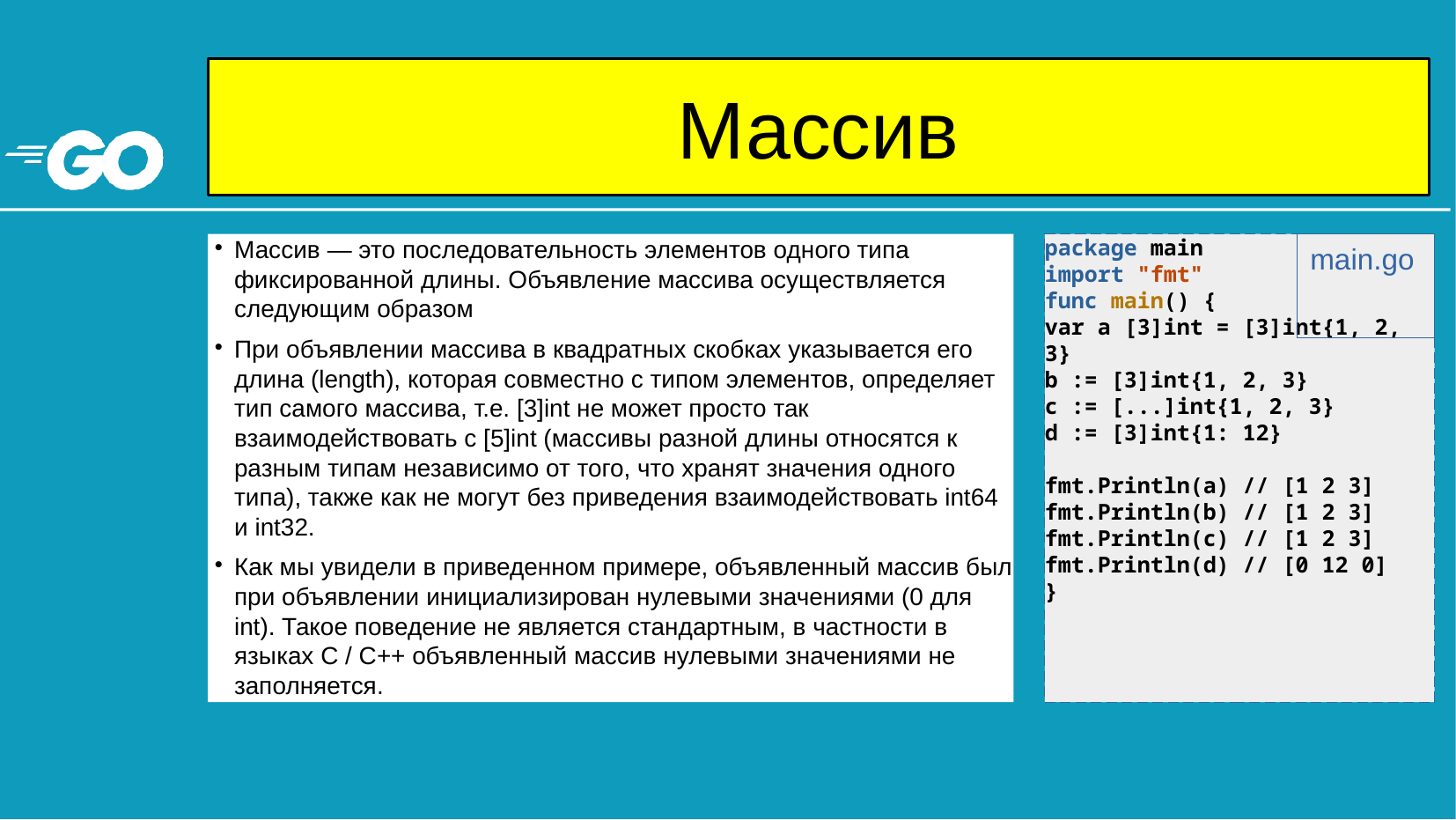

# Массив
Массив — это последовательность элементов одного типа фиксированной длины. Объявление массива осуществляется следующим образом
При объявлении массива в квадратных скобках указывается его длина (length), которая совместно с типом элементов, определяет тип самого массива, т.е. [3]int не может просто так взаимодействовать с [5]int (массивы разной длины относятся к разным типам независимо от того, что хранят значения одного типа), также как не могут без приведения взаимодействовать int64 и int32.
Как мы увидели в приведенном примере, объявленный массив был при объявлении инициализирован нулевыми значениями (0 для int). Такое поведение не является стандартным, в частности в языках C / C++ объявленный массив нулевыми значениями не заполняется.
package main
import "fmt"
func main() {
var a [3]int = [3]int{1, 2, 3}
b := [3]int{1, 2, 3}
c := [...]int{1, 2, 3}
d := [3]int{1: 12}

fmt.Println(a) // [1 2 3]
fmt.Println(b) // [1 2 3]
fmt.Println(c) // [1 2 3]
fmt.Println(d) // [0 12 0]
}

main.go